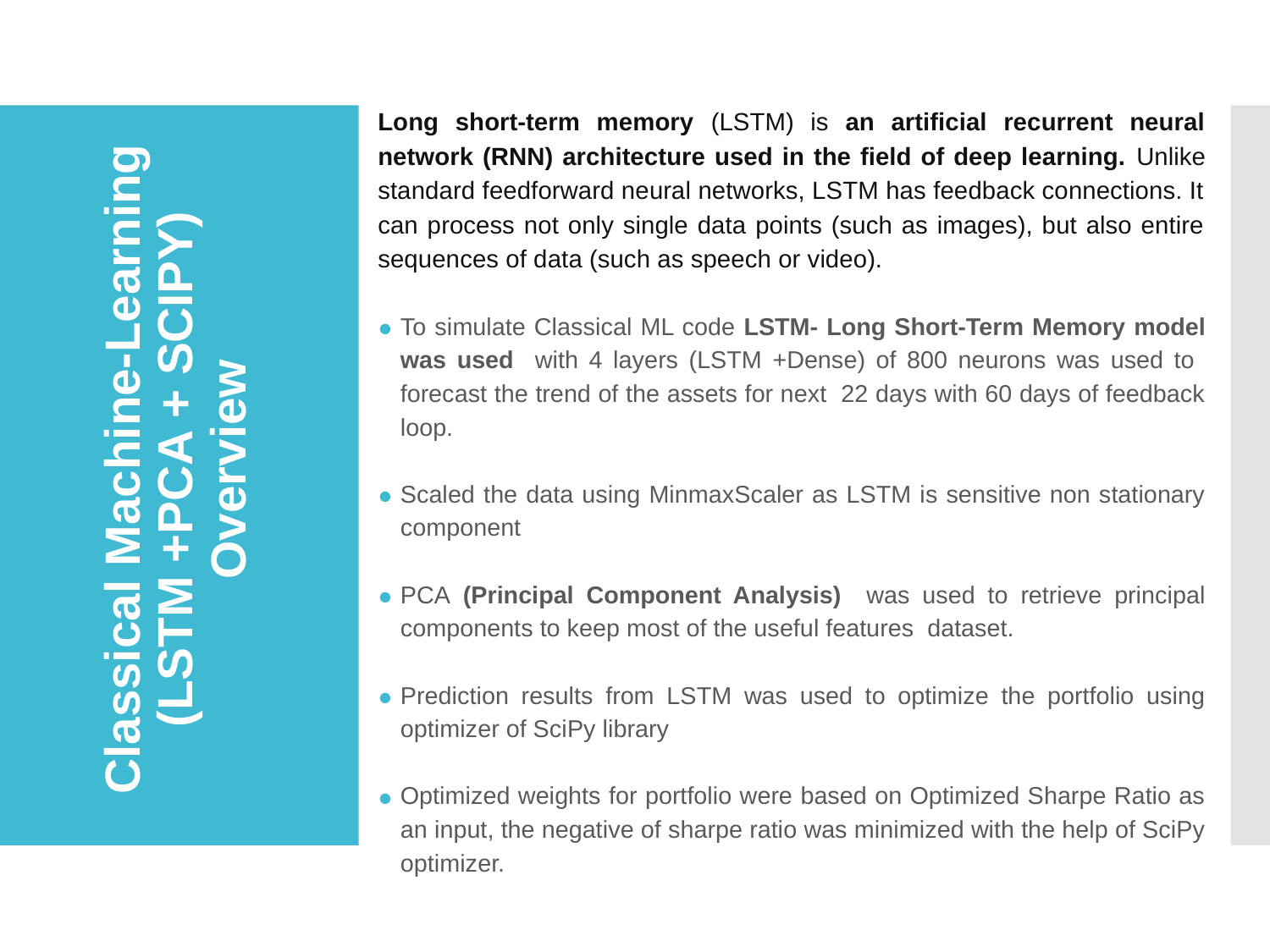

# Quantum Framework
Long short-term memory (LSTM) is an artificial recurrent neural network (RNN) architecture used in the field of deep learning. Unlike standard feedforward neural networks, LSTM has feedback connections. It can process not only single data points (such as images), but also entire sequences of data (such as speech or video).

To simulate Classical ML code LSTM- Long Short-Term Memory model was used  with 4 layers (LSTM +Dense) of 800 neurons was used to  forecast the trend of the assets for next  22 days with 60 days of feedback loop.

Scaled the data using MinmaxScaler as LSTM is sensitive non stationary component

PCA (Principal Component Analysis)  was used to retrieve principal components to keep most of the useful features  dataset.

Prediction results from LSTM was used to optimize the portfolio using optimizer of SciPy library

Optimized weights for portfolio were based on Optimized Sharpe Ratio as an input, the negative of sharpe ratio was minimized with the help of SciPy optimizer.

Classical Machine-Learning (LSTM +PCA + SCIPY) Overview